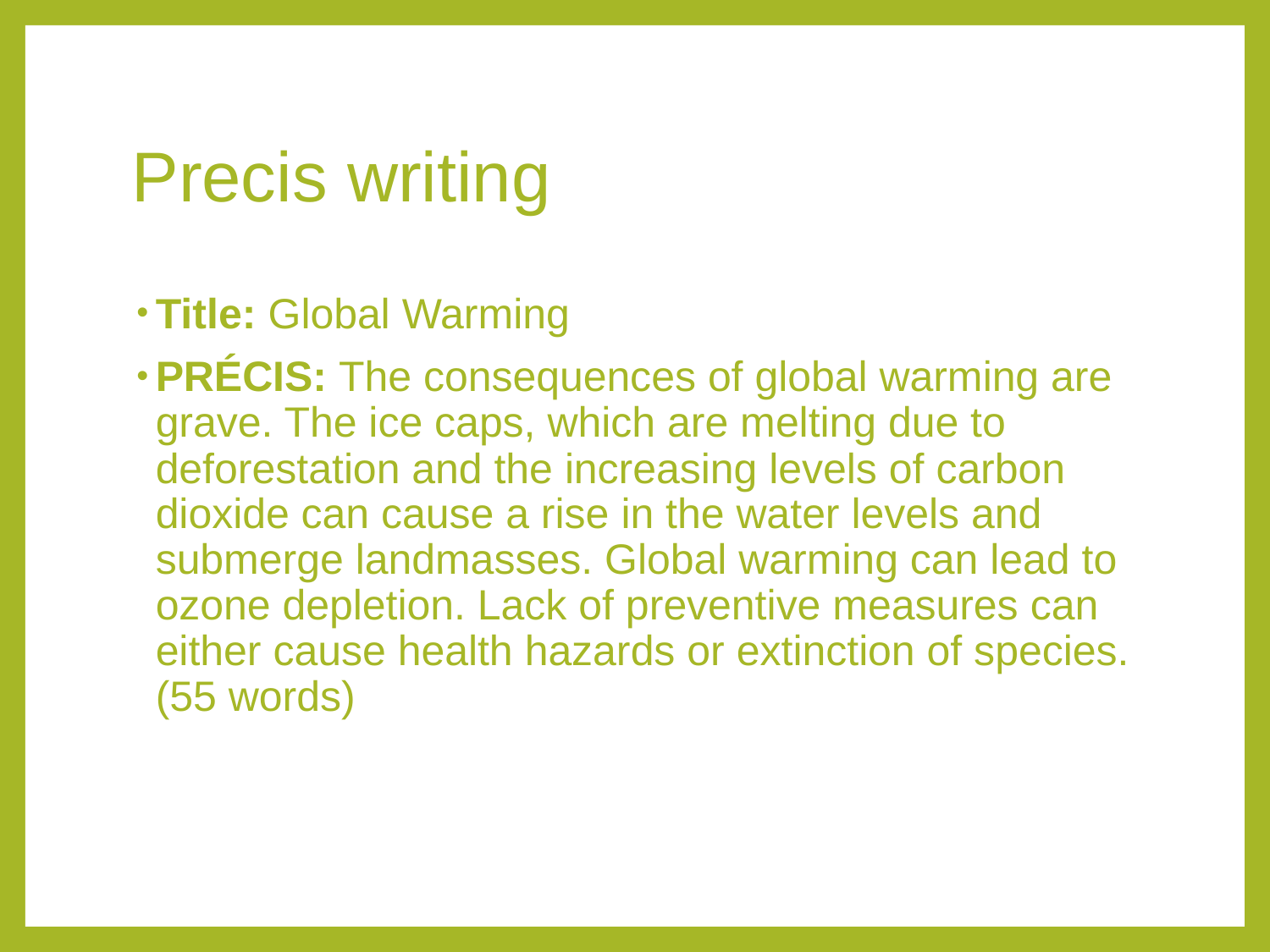

# Precis writing
Title: Global Warming
PRÉCIS: The consequences of global warming are grave. The ice caps, which are melting due to deforestation and the increasing levels of carbon dioxide can cause a rise in the water levels and submerge landmasses. Global warming can lead to ozone depletion. Lack of preventive measures can either cause health hazards or extinction of species. (55 words)